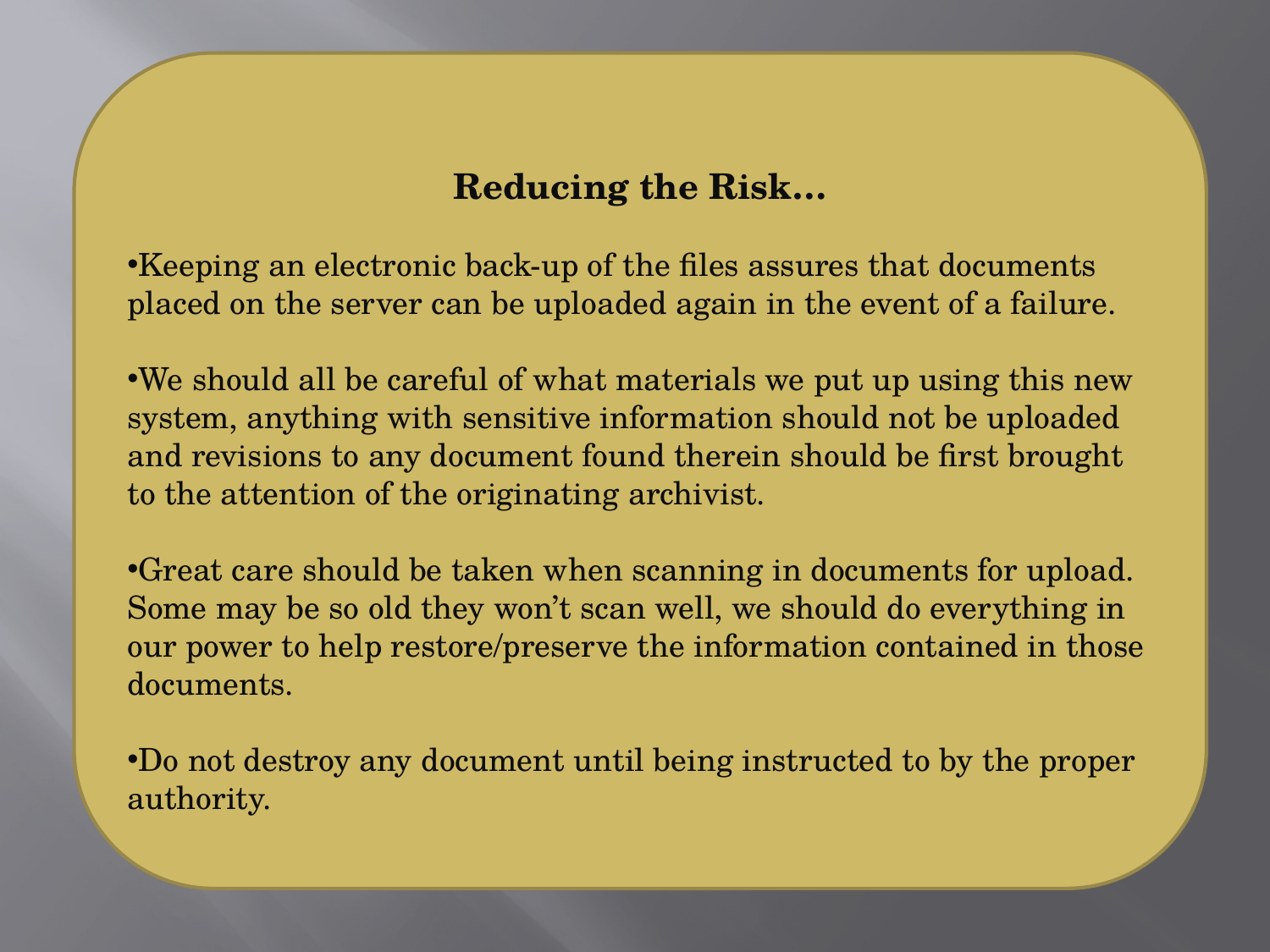

Reducing the Risk…

Keeping an electronic back-up of the files assures that documents placed on the server can be uploaded again in the event of a failure.

We should all be careful of what materials we put up using this new system, anything with sensitive information should not be uploaded and revisions to any document found therein should be first brought to the attention of the originating archivist.

Great care should be taken when scanning in documents for upload. Some may be so old they won’t scan well, we should do everything in our power to help restore/preserve the information contained in those documents.

Do not destroy any document until being instructed to by the proper authority.